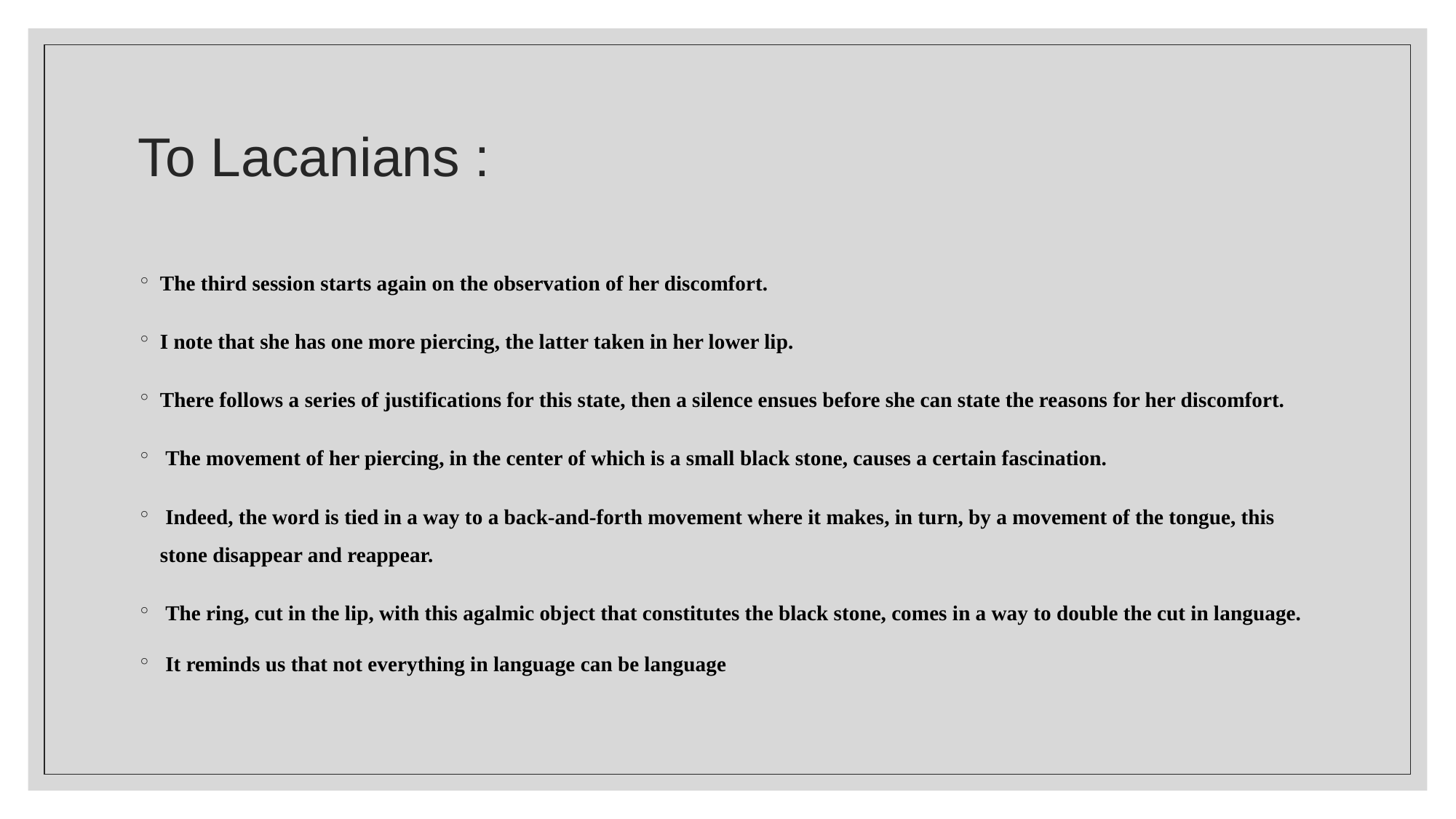

# To Lacanians :
The third session starts again on the observation of her discomfort.
I note that she has one more piercing, the latter taken in her lower lip.
There follows a series of justifications for this state, then a silence ensues before she can state the reasons for her discomfort.
 The movement of her piercing, in the center of which is a small black stone, causes a certain fascination.
 Indeed, the word is tied in a way to a back-and-forth movement where it makes, in turn, by a movement of the tongue, this stone disappear and reappear.
 The ring, cut in the lip, with this agalmic object that constitutes the black stone, comes in a way to double the cut in language.
 It reminds us that not everything in language can be language